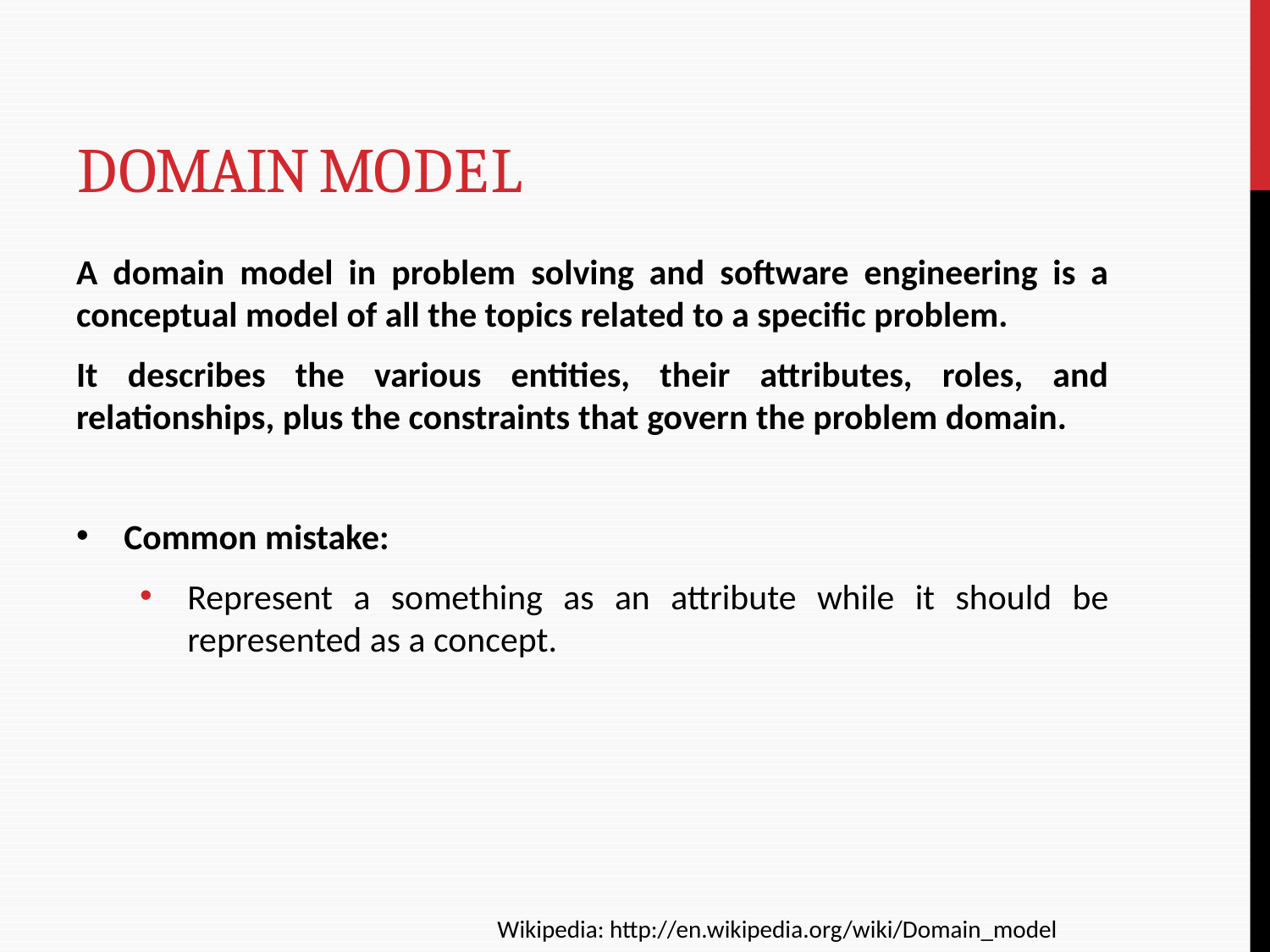

# Domain Model
A domain model in problem solving and software engineering is a conceptual model of all the topics related to a specific problem.
It describes the various entities, their attributes, roles, and relationships, plus the constraints that govern the problem domain.

Common mistake:
Represent a something as an attribute while it should be represented as a concept.

Wikipedia: http://en.wikipedia.org/wiki/Domain_model